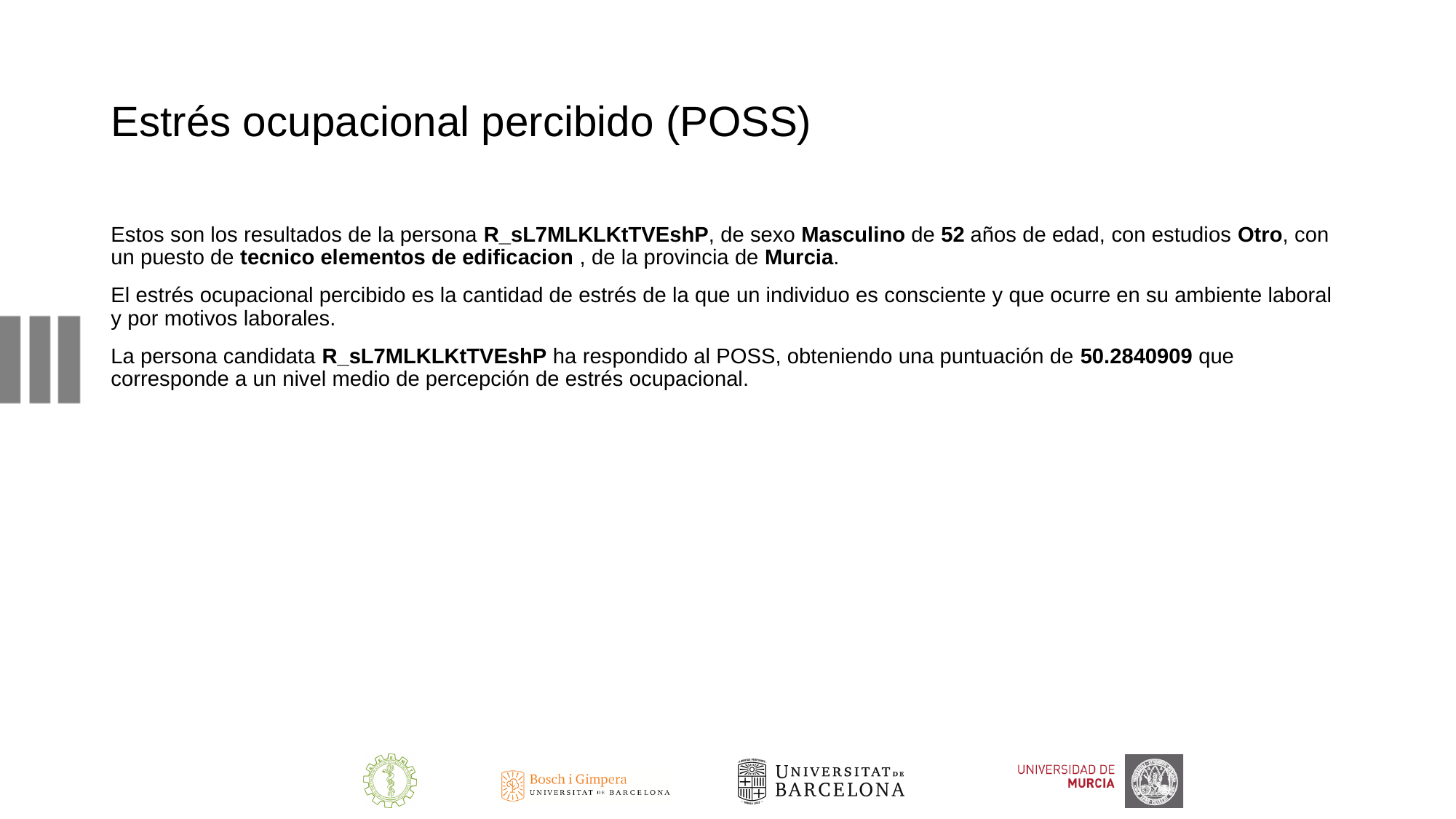

# Estrés ocupacional percibido (POSS)
Estos son los resultados de la persona R_sL7MLKLKtTVEshP, de sexo Masculino de 52 años de edad, con estudios Otro, con un puesto de tecnico elementos de edificacion , de la provincia de Murcia.
El estrés ocupacional percibido es la cantidad de estrés de la que un individuo es consciente y que ocurre en su ambiente laboral y por motivos laborales.
La persona candidata R_sL7MLKLKtTVEshP ha respondido al POSS, obteniendo una puntuación de 50.2840909 que corresponde a un nivel medio de percepción de estrés ocupacional.